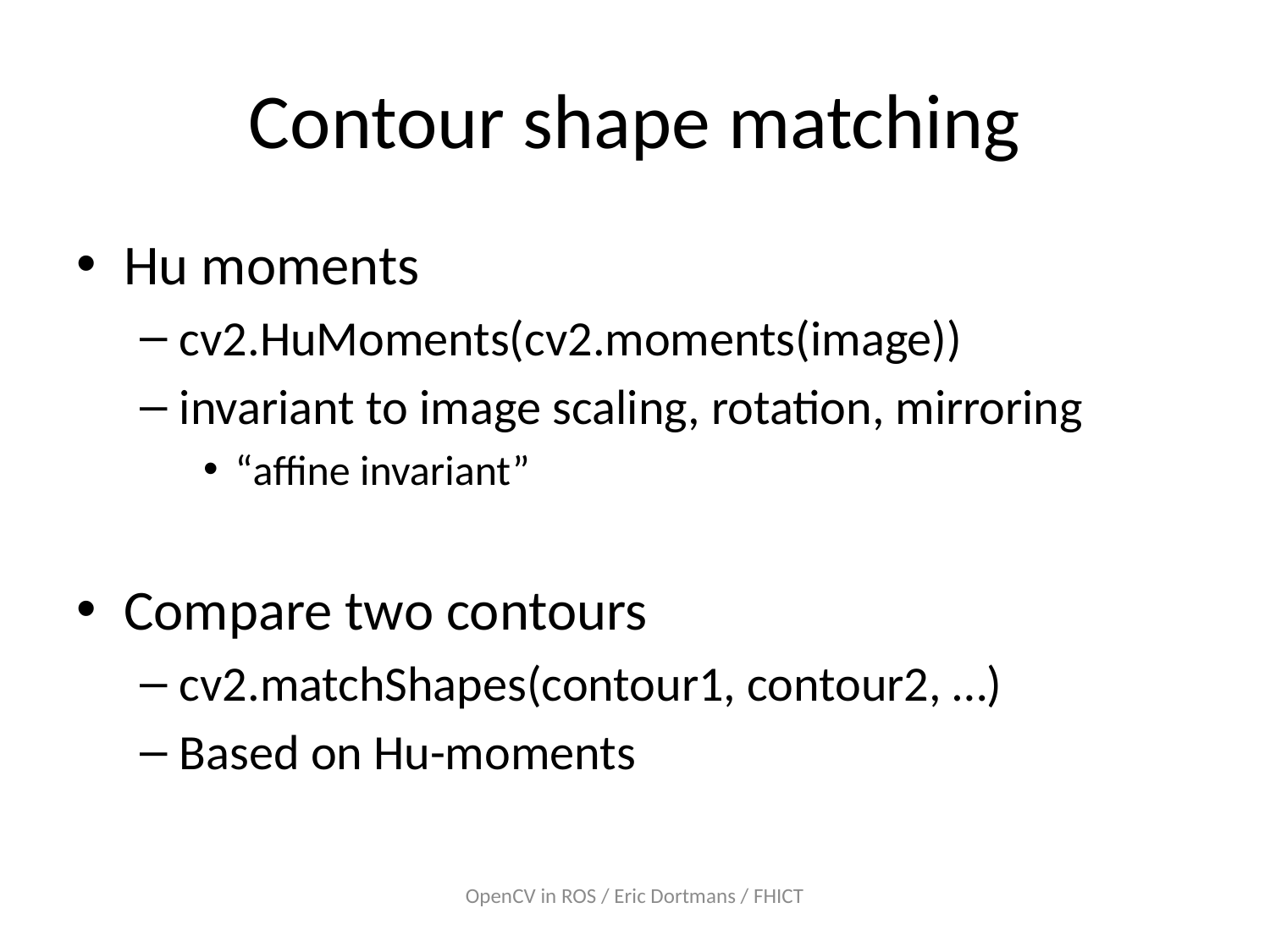

# Contour shape matching
Hu moments
cv2.HuMoments(cv2.moments(image))
invariant to image scaling, rotation, mirroring
“affine invariant”

Compare two contours
cv2.matchShapes(contour1, contour2, …)
Based on Hu-moments
OpenCV in ROS / Eric Dortmans / FHICT